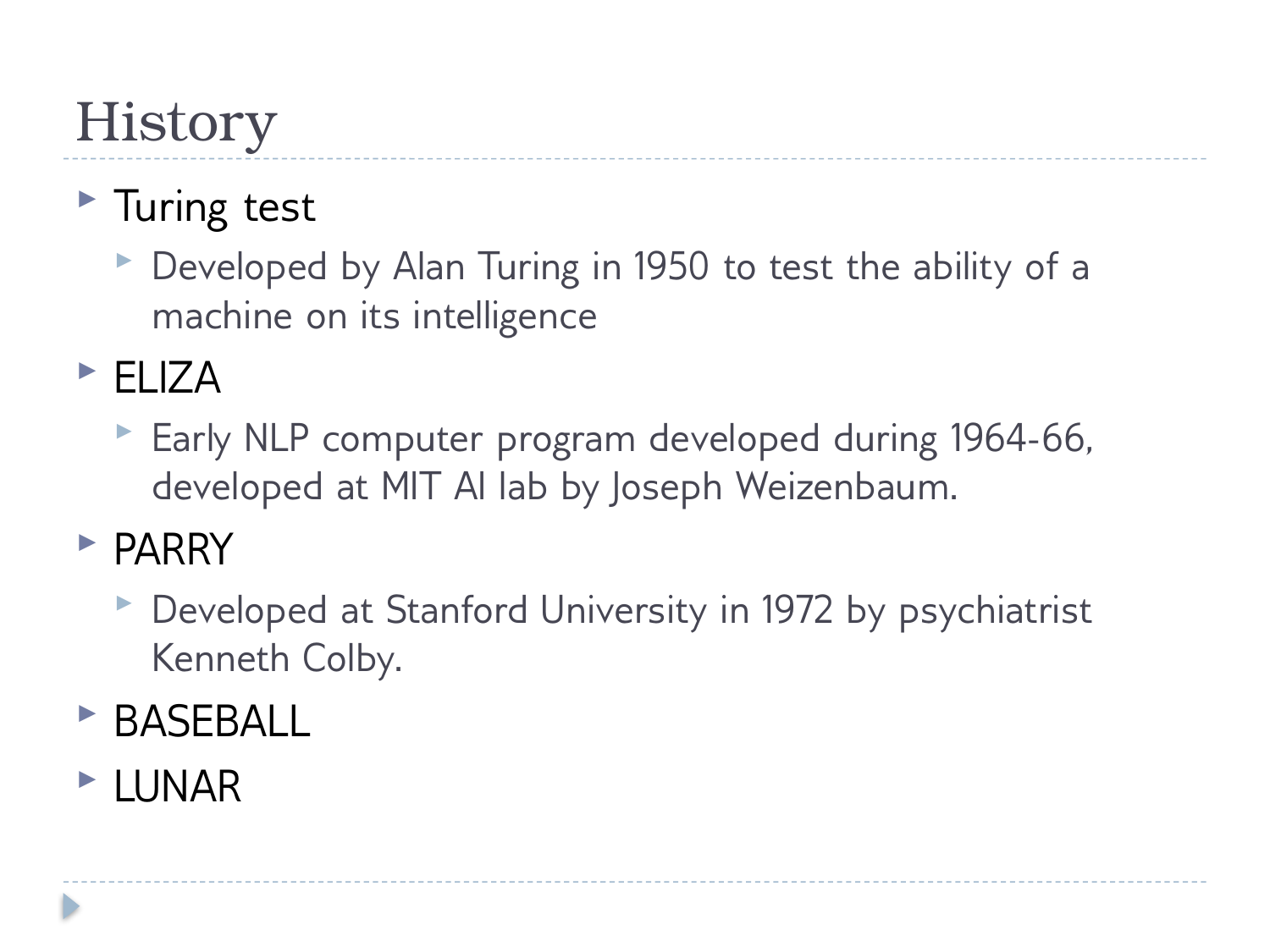

# History
Turing test
Developed by Alan Turing in 1950 to test the ability of a machine on its intelligence
ELIZA
Early NLP computer program developed during 1964-66, developed at MIT AI lab by Joseph Weizenbaum.
PARRY
Developed at Stanford University in 1972 by psychiatrist Kenneth Colby.
BASEBALL
LUNAR